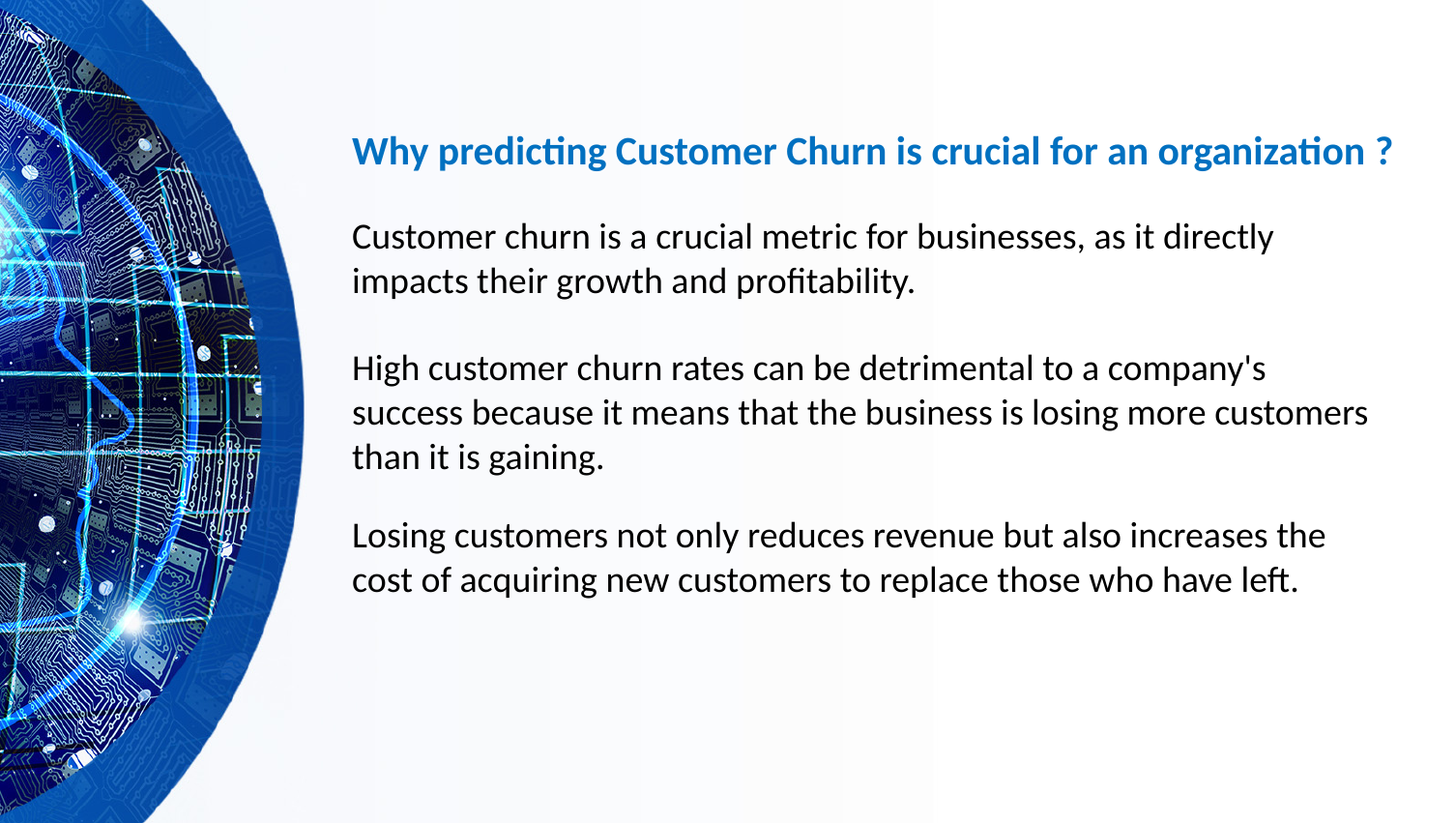

Why predicting Customer Churn is crucial for an organization ?
Customer churn is a crucial metric for businesses, as it directly impacts their growth and profitability.

High customer churn rates can be detrimental to a company's success because it means that the business is losing more customers than it is gaining.
Losing customers not only reduces revenue but also increases the cost of acquiring new customers to replace those who have left.